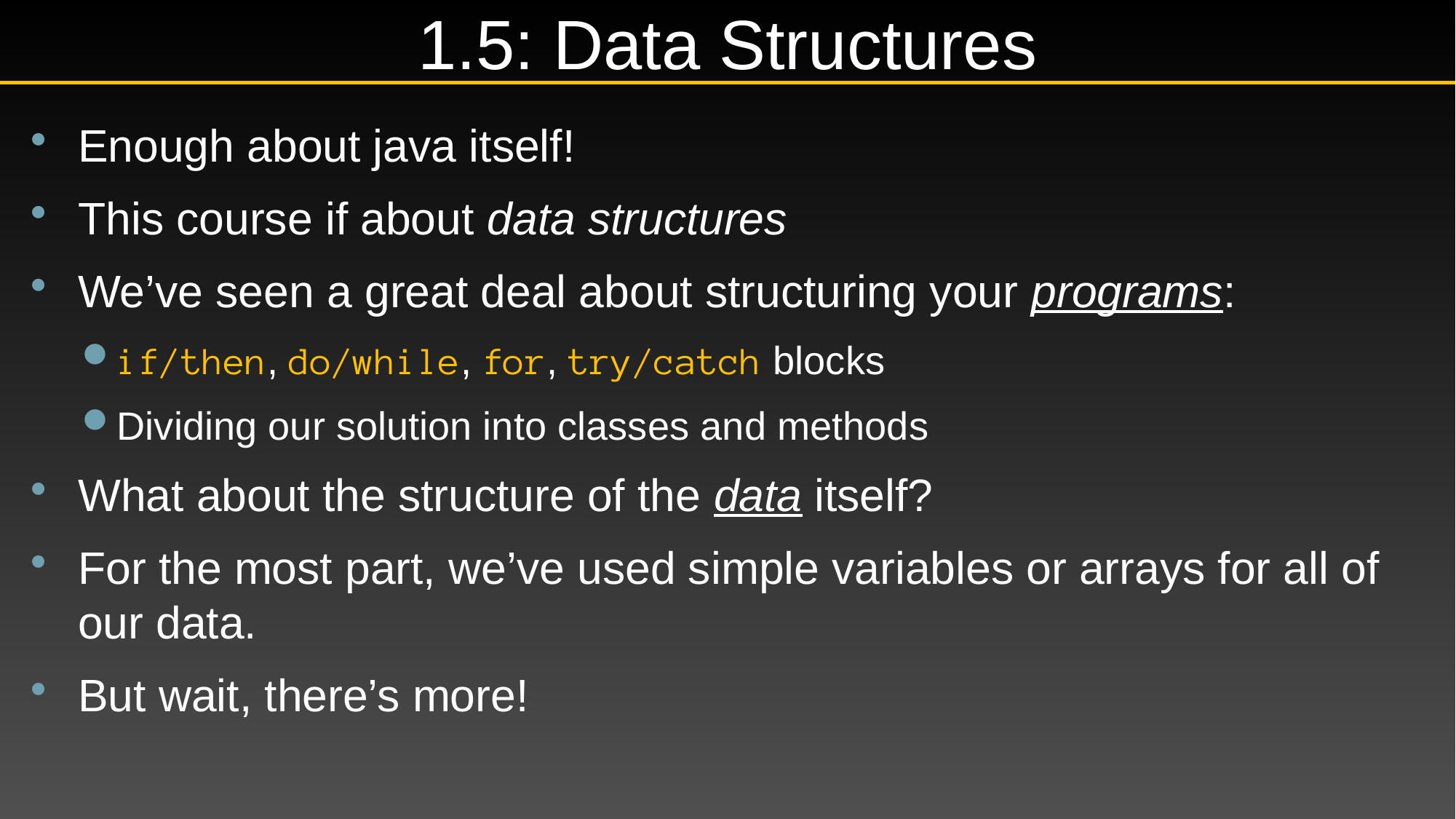

# 1.5: Data Structures
Enough about java itself!
This course if about data structures
We’ve seen a great deal about structuring your programs:
if/then, do/while, for, try/catch blocks
Dividing our solution into classes and methods
What about the structure of the data itself?
For the most part, we’ve used simple variables or arrays for all of our data.
But wait, there’s more!